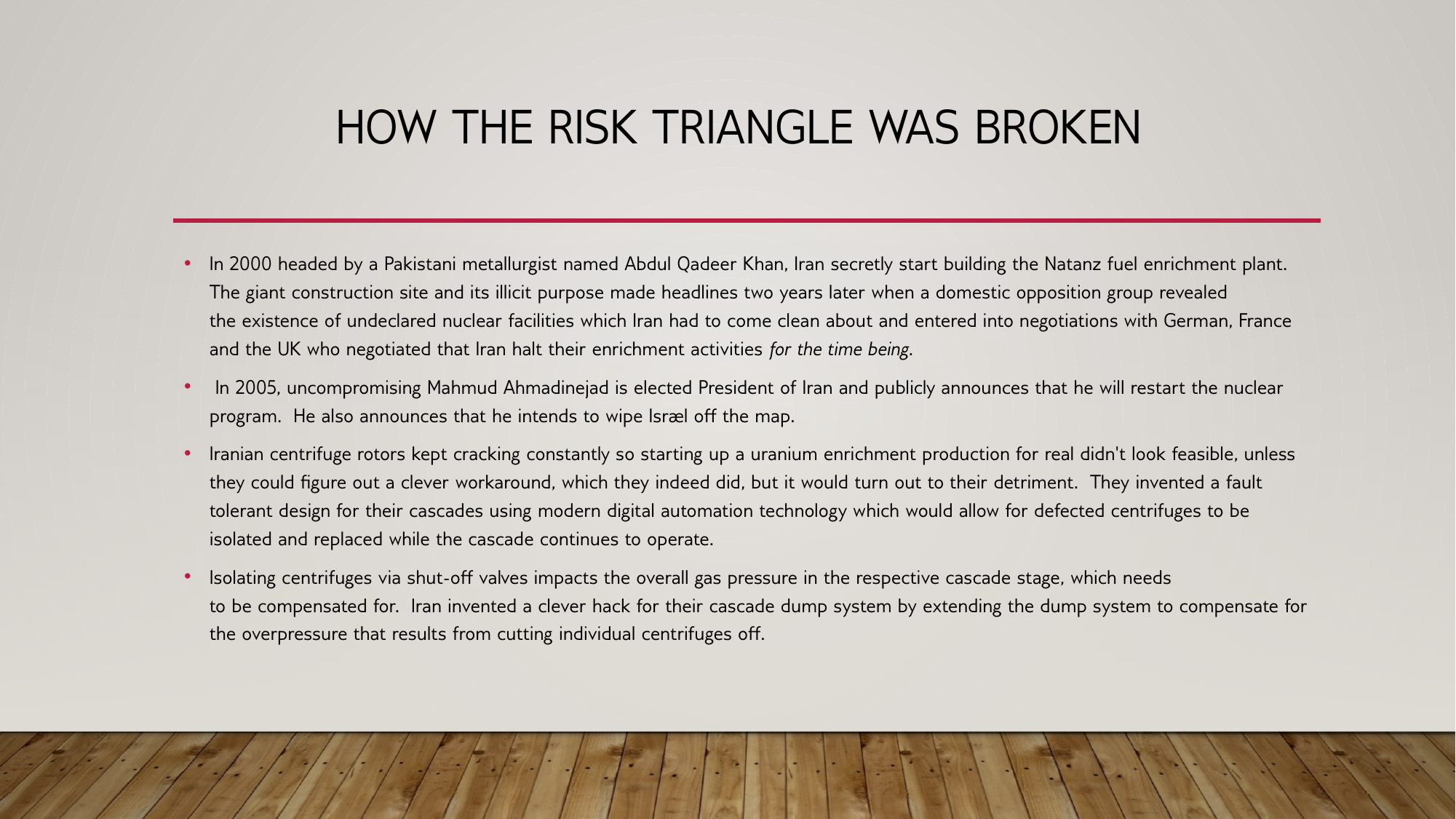

# How the risk triangle was broken
In 2000 headed by a Pakistani metallurgist named Abdul Qadeer Khan, Iran secretly start building the Natanz fuel enrichment plant.  The giant construction site and its illicit purpose made headlines two years later when a domestic opposition group revealed the existence of undeclared nuclear facilities which Iran had to come clean about and entered into negotiations with German, France and the UK who negotiated that Iran halt their enrichment activities for the time being.
 In 2005, uncompromising Mahmud Ahmadinejad is elected President of Iran and publicly announces that he will restart the nuclear program.  He also announces that he intends to wipe Israel off the map.
Iranian centrifuge rotors kept cracking constantly so starting up a uranium enrichment production for real didn't look feasible, unless they could figure out a clever workaround, which they indeed did, but it would turn out to their detriment.  They invented a fault tolerant design for their cascades using modern digital automation technology which would allow for defected centrifuges to be isolated and replaced while the cascade continues to operate.
Isolating centrifuges via shut-off valves impacts the overall gas pressure in the respective cascade stage, which needs to be compensated for.  Iran invented a clever hack for their cascade dump system by extending the dump system to compensate for the overpressure that results from cutting individual centrifuges off.